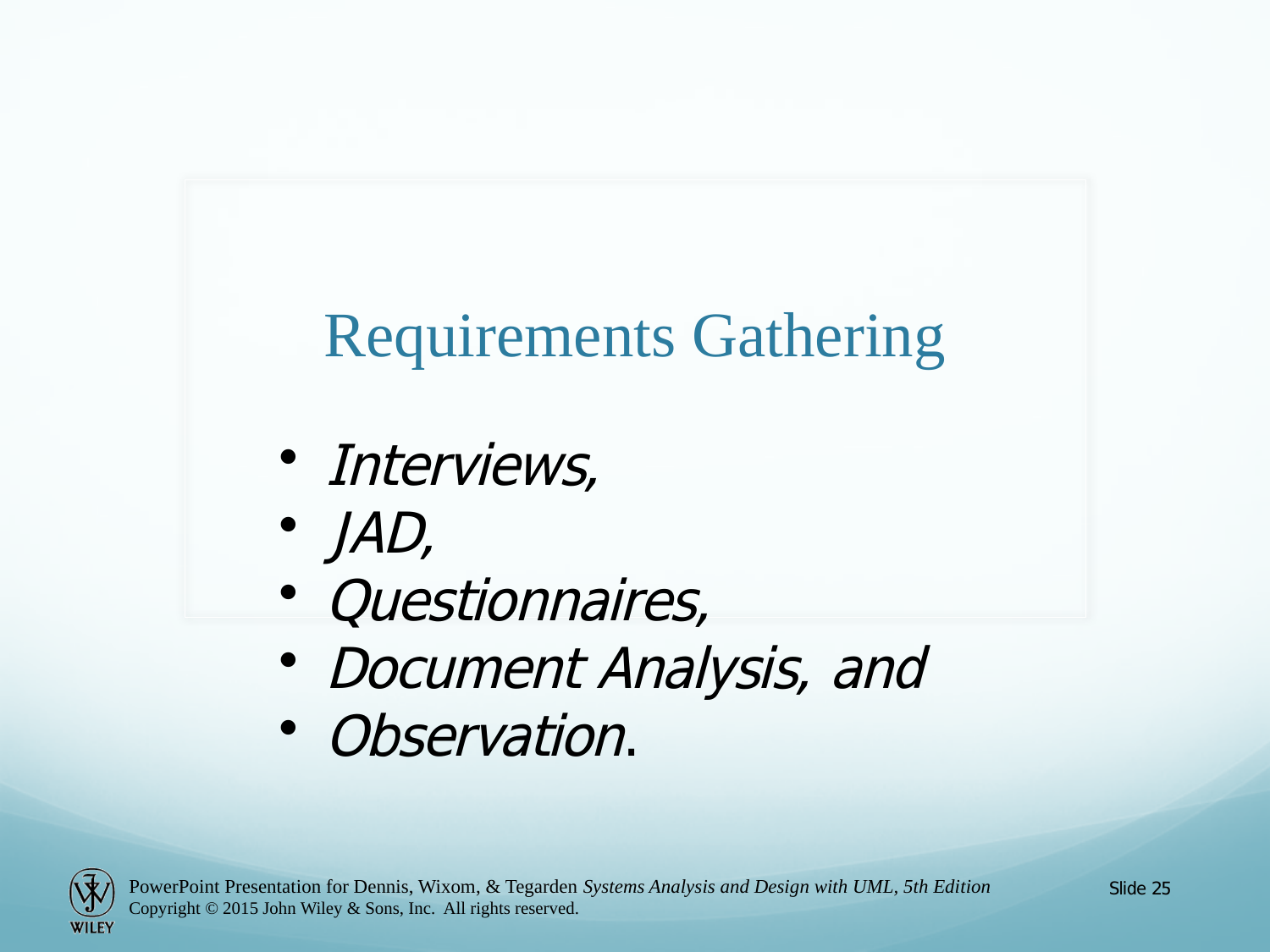

# Requirements Gathering
 Interviews,
 JAD,
 Questionnaires,
 Document Analysis, and
 Observation.
Slide 25